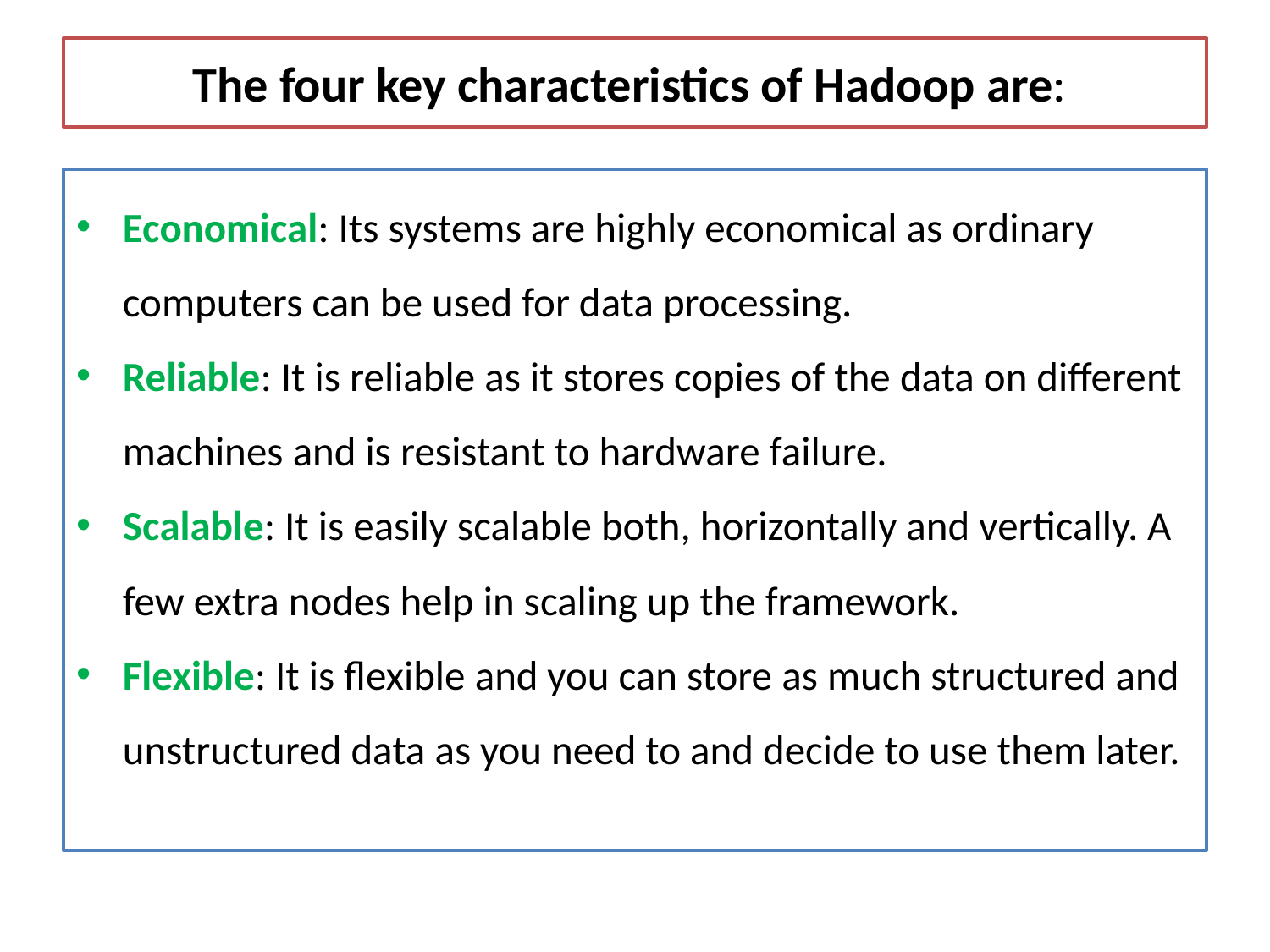

# The four key characteristics of Hadoop are:
Economical: Its systems are highly economical as ordinary computers can be used for data processing.
Reliable: It is reliable as it stores copies of the data on different machines and is resistant to hardware failure.
Scalable: It is easily scalable both, horizontally and vertically. A few extra nodes help in scaling up the framework.
Flexible: It is flexible and you can store as much structured and unstructured data as you need to and decide to use them later.